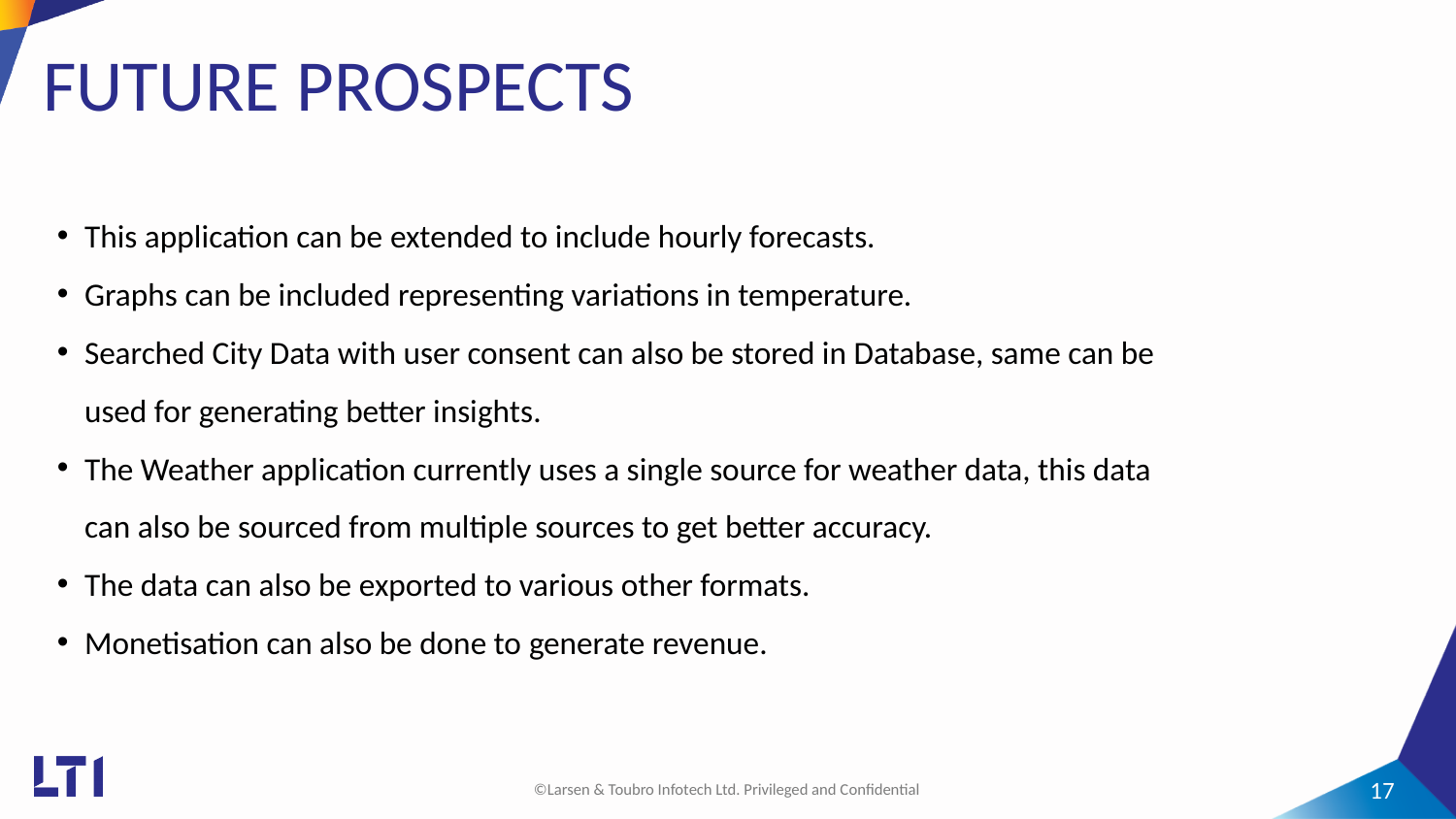

# FUTURE PROSPECTS
This application can be extended to include hourly forecasts.
Graphs can be included representing variations in temperature.
Searched City Data with user consent can also be stored in Database, same can be used for generating better insights.
The Weather application currently uses a single source for weather data, this data can also be sourced from multiple sources to get better accuracy.
The data can also be exported to various other formats.
Monetisation can also be done to generate revenue.